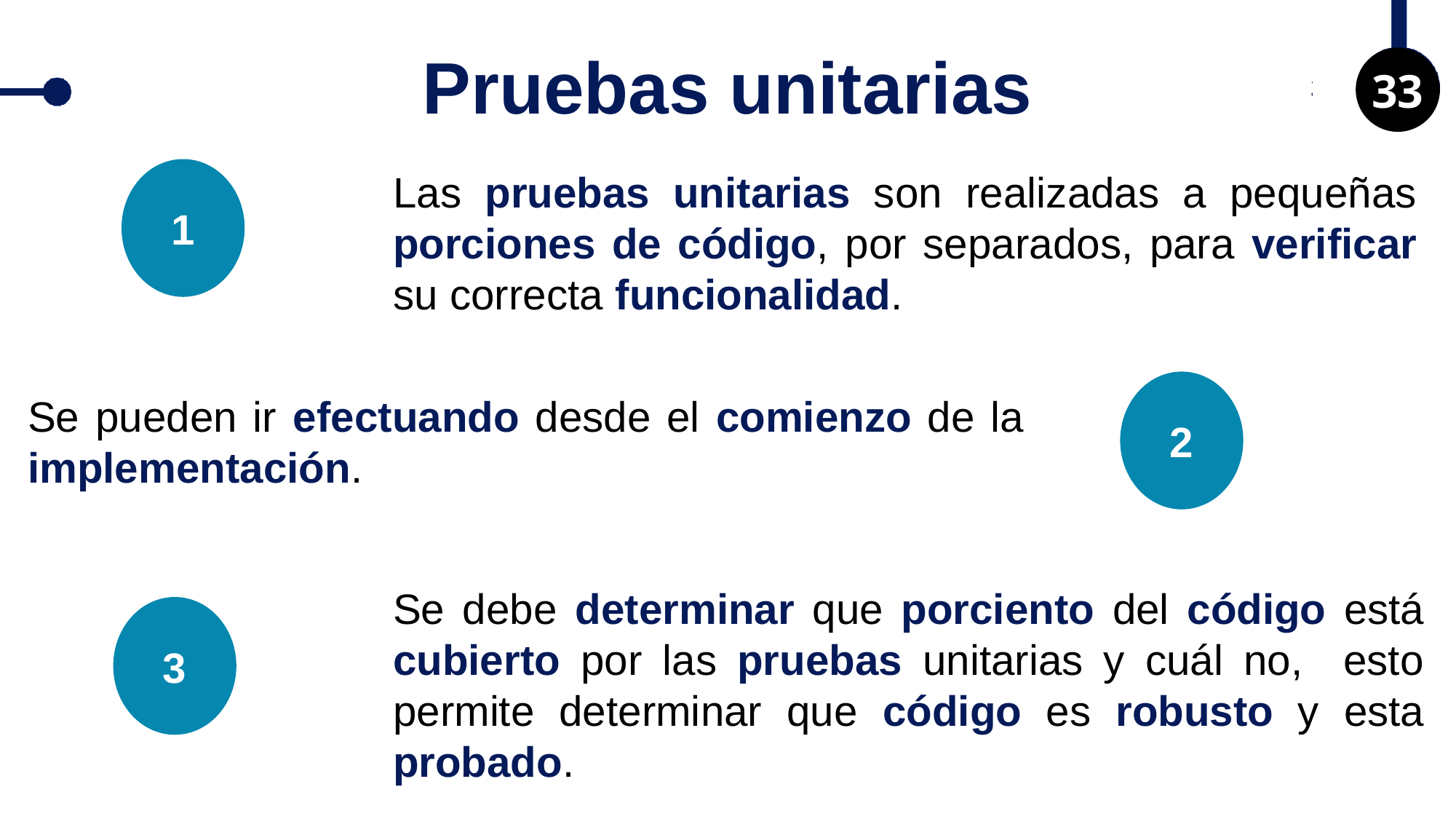

Pruebas unitarias

33

1
Las pruebas unitarias son realizadas a pequeñas porciones de código, por separados, para verificar su correcta funcionalidad.
2
Se pueden ir efectuando desde el comienzo de la implementación.
Se debe determinar que porciento del código está cubierto por las pruebas unitarias y cuál no,  esto permite determinar que código es robusto y esta probado.
3